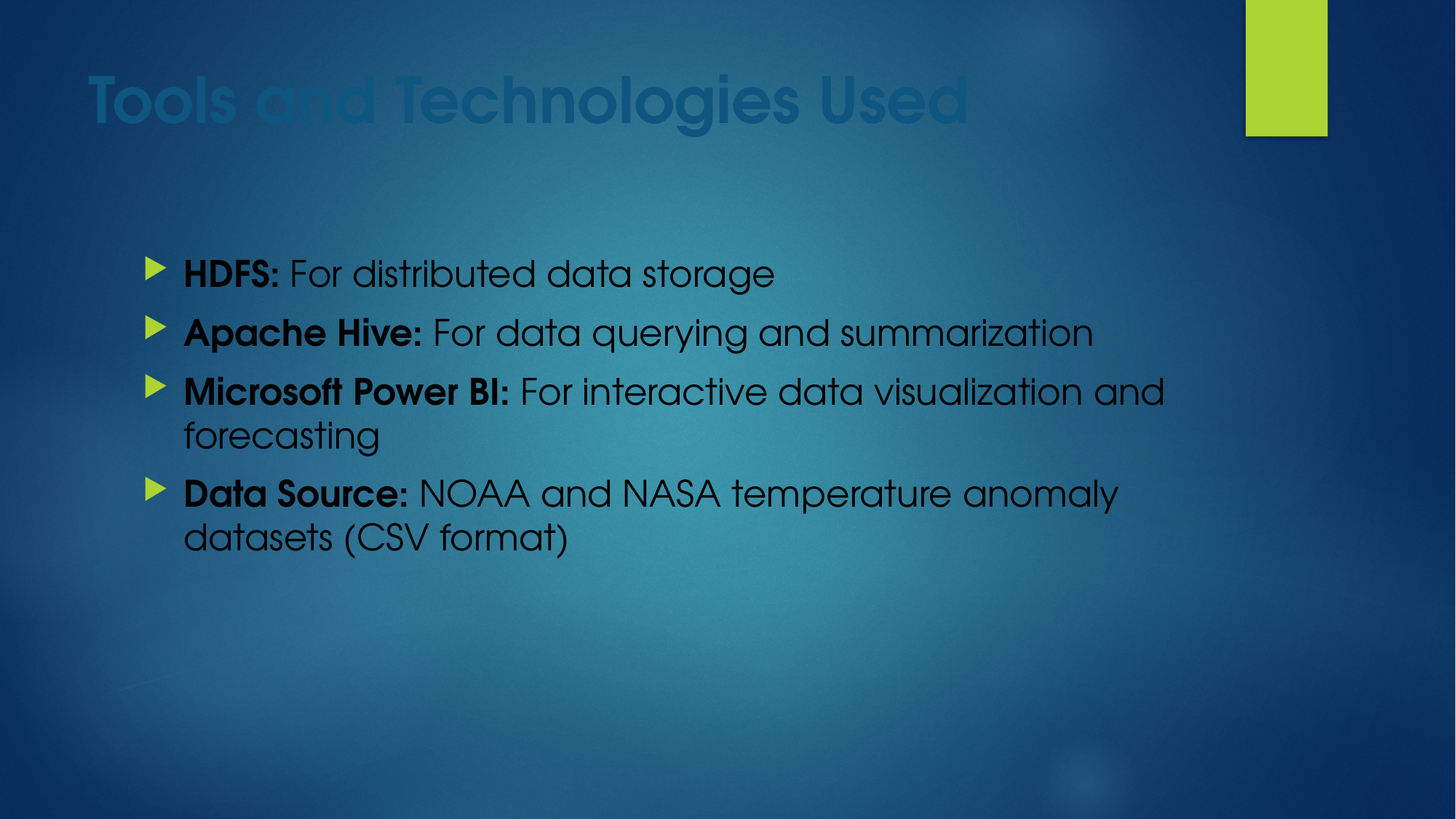

# Tools and Technologies Used
HDFS: For distributed data storage
Apache Hive: For data querying and summarization
Microsoft Power BI: For interactive data visualization and forecasting
Data Source: NOAA and NASA temperature anomaly datasets (CSV format)